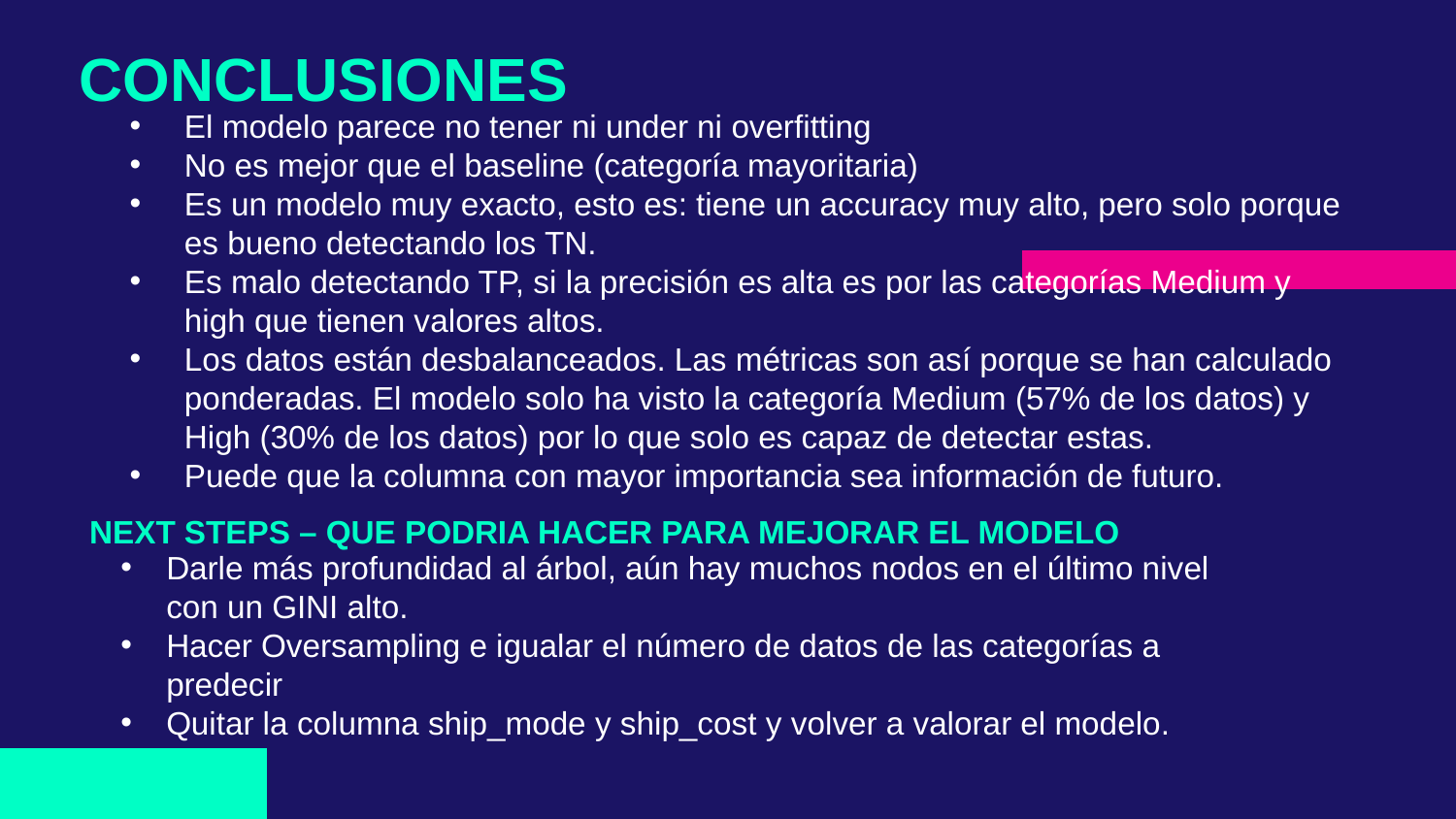

# CONCLUSIONES
El modelo parece no tener ni under ni overfitting
No es mejor que el baseline (categoría mayoritaria)
Es un modelo muy exacto, esto es: tiene un accuracy muy alto, pero solo porque es bueno detectando los TN.
Es malo detectando TP, si la precisión es alta es por las categorías Medium y high que tienen valores altos.
Los datos están desbalanceados. Las métricas son así porque se han calculado ponderadas. El modelo solo ha visto la categoría Medium (57% de los datos) y High (30% de los datos) por lo que solo es capaz de detectar estas.
Puede que la columna con mayor importancia sea información de futuro.
NEXT STEPS – QUE PODRIA HACER PARA MEJORAR EL MODELO
Darle más profundidad al árbol, aún hay muchos nodos en el último nivel con un GINI alto.
Hacer Oversampling e igualar el número de datos de las categorías a predecir
Quitar la columna ship_mode y ship_cost y volver a valorar el modelo.